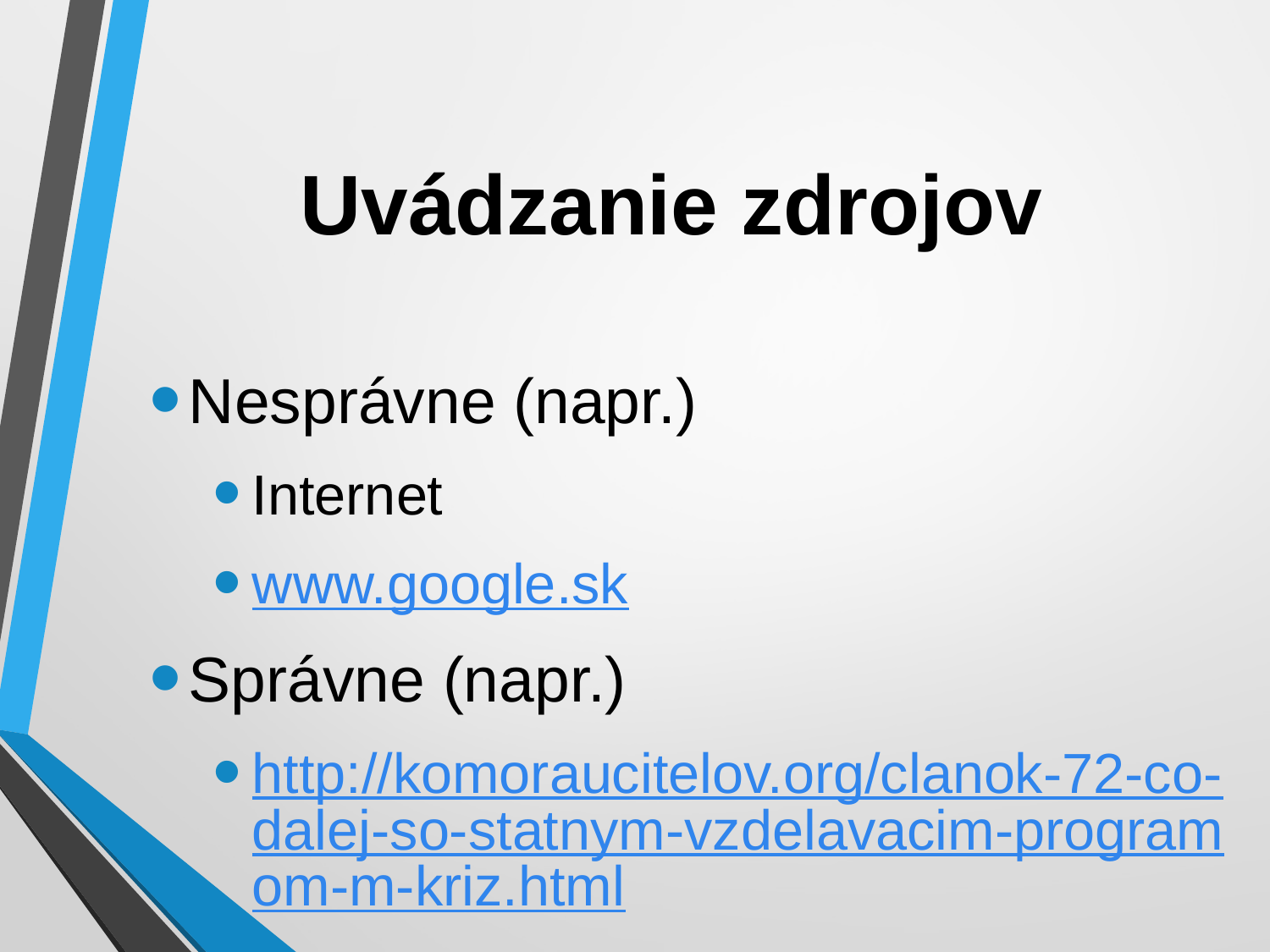

# Uvádzanie zdrojov
Nesprávne (napr.)
Internet
www.google.sk
Správne (napr.)
http://komoraucitelov.org/clanok-72-co-dalej-so-statnym-vzdelavacim-programom-m-kriz.html